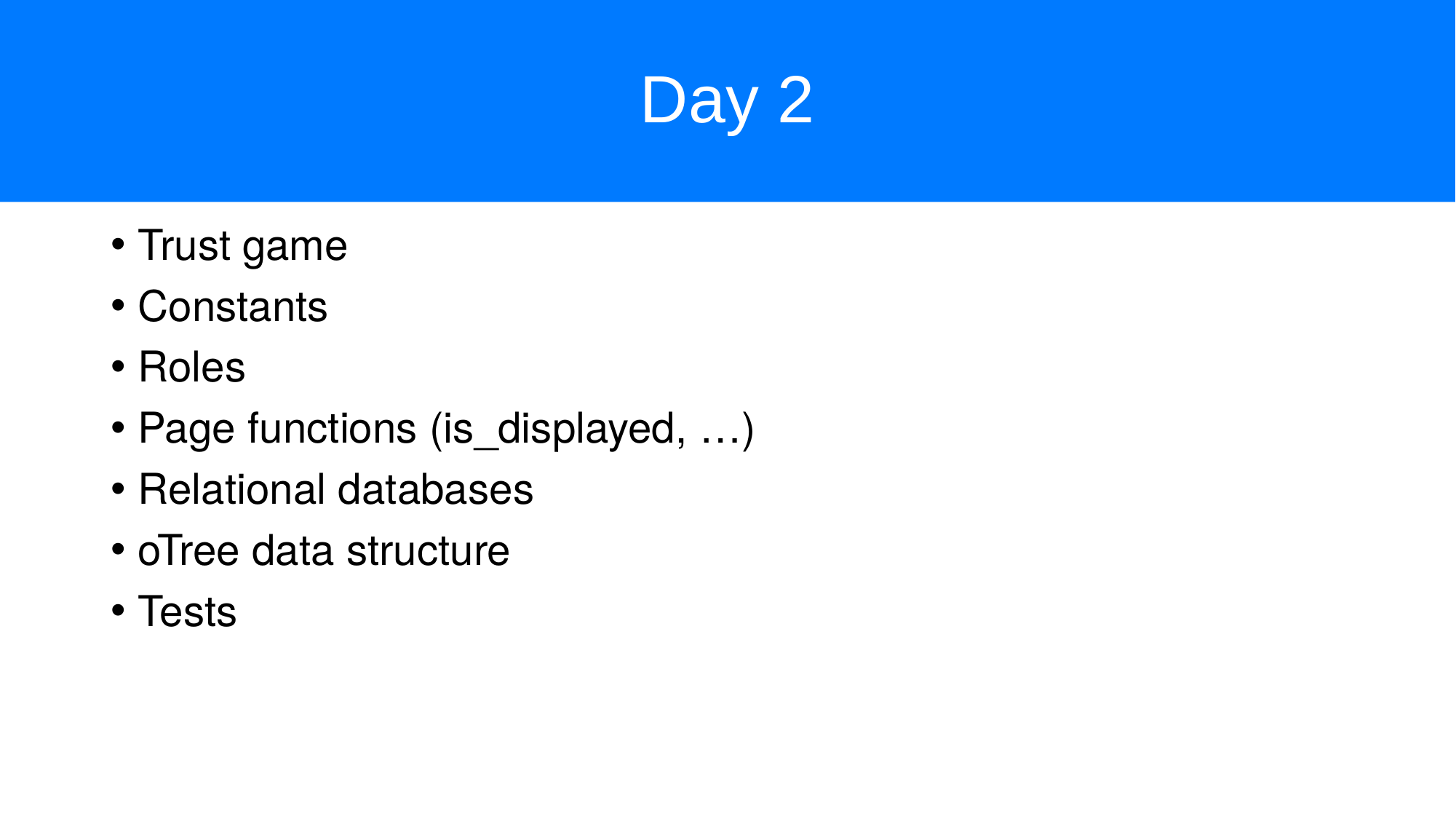

# Day 2
Trust game
Constants
Roles
Page functions (is_displayed, …)
Relational databases
oTree data structure
Tests